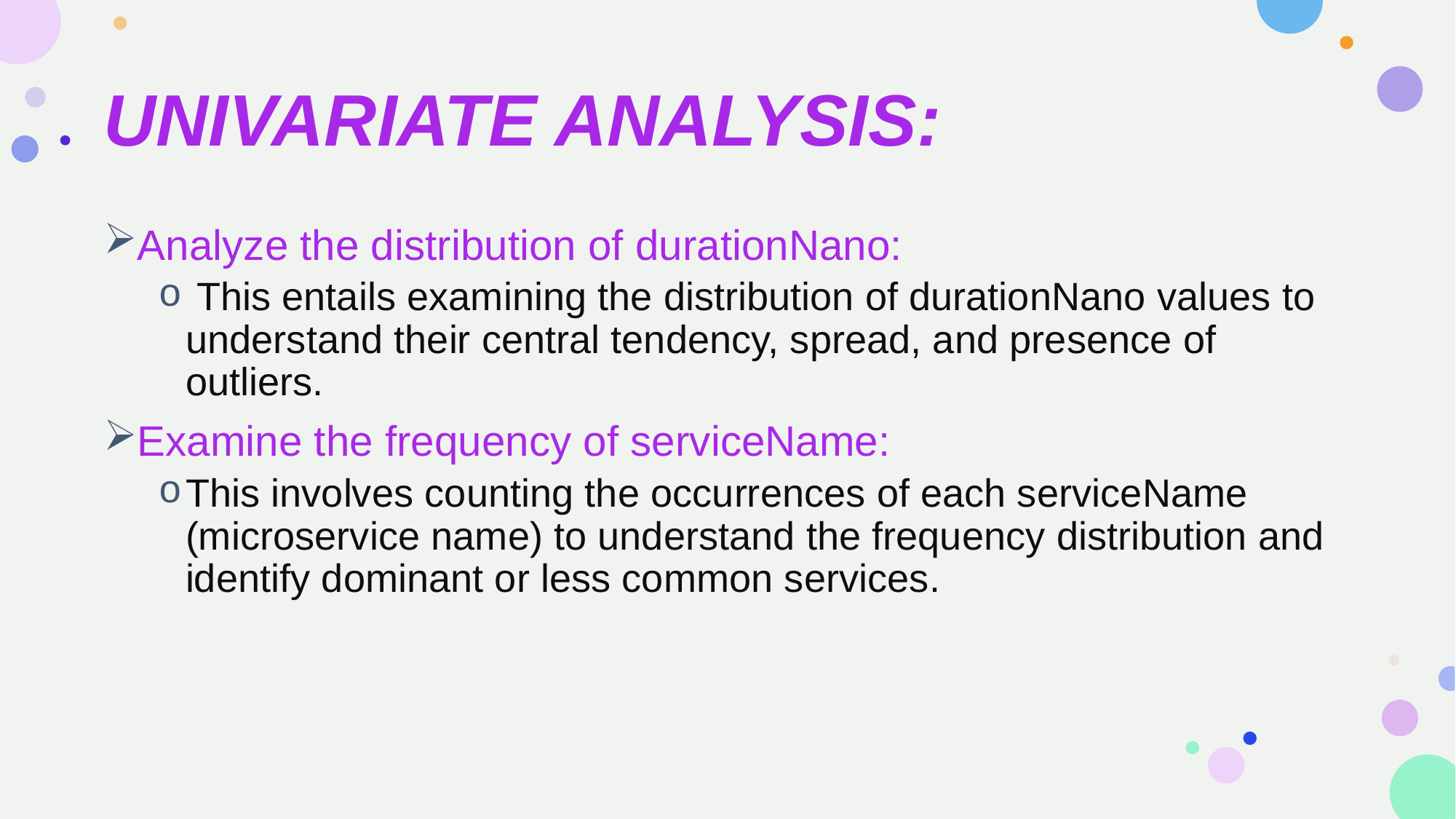

# UNIVARIATE ANALYSIS:
Analyze the distribution of durationNano:
 This entails examining the distribution of durationNano values to understand their central tendency, spread, and presence of outliers.
Examine the frequency of serviceName:
This involves counting the occurrences of each serviceName (microservice name) to understand the frequency distribution and identify dominant or less common services.